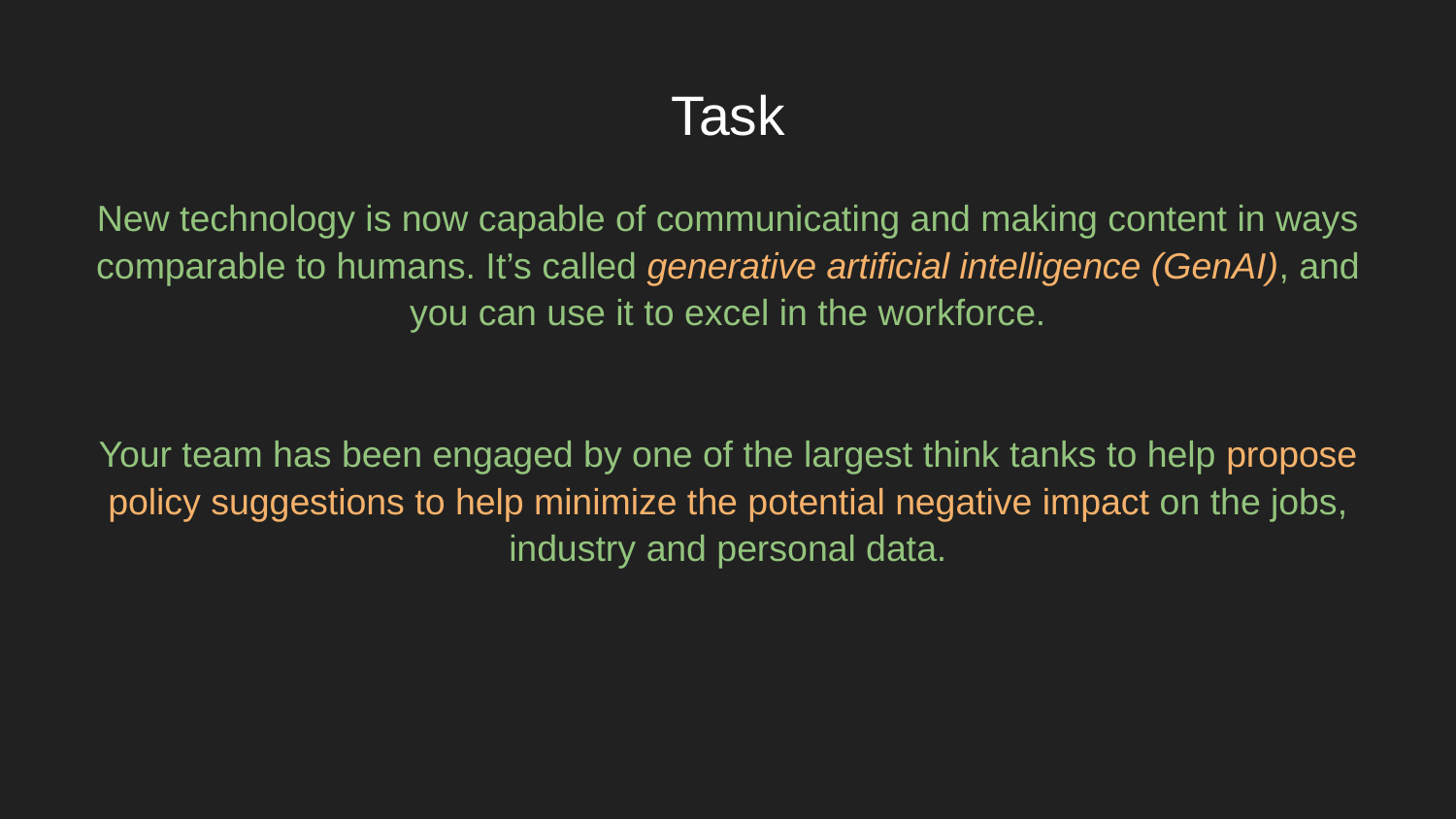

# Task
New technology is now capable of communicating and making content in ways comparable to humans. It’s called generative artificial intelligence (GenAI), and you can use it to excel in the workforce.

Your team has been engaged by one of the largest think tanks to help propose policy suggestions to help minimize the potential negative impact on the jobs, industry and personal data.